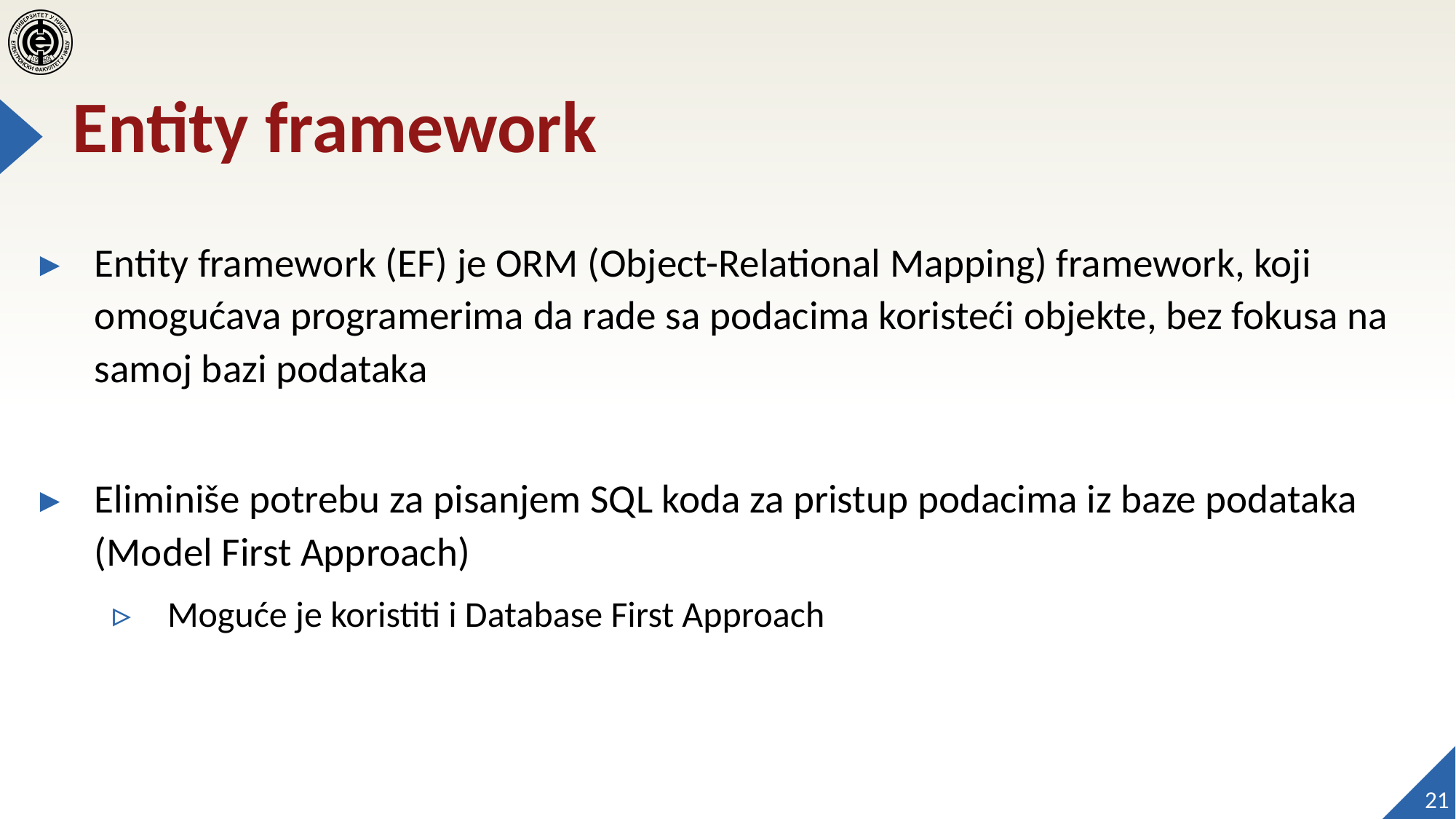

# Entity framework
Entity framework (EF) je ORM (Object-Relational Mapping) framework, koji omogućava programerima da rade sa podacima koristeći objekte, bez fokusa na samoj bazi podataka

Eliminiše potrebu za pisanjem SQL koda za pristup podacima iz baze podataka (Model First Approach)
Moguće je koristiti i Database First Approach
21